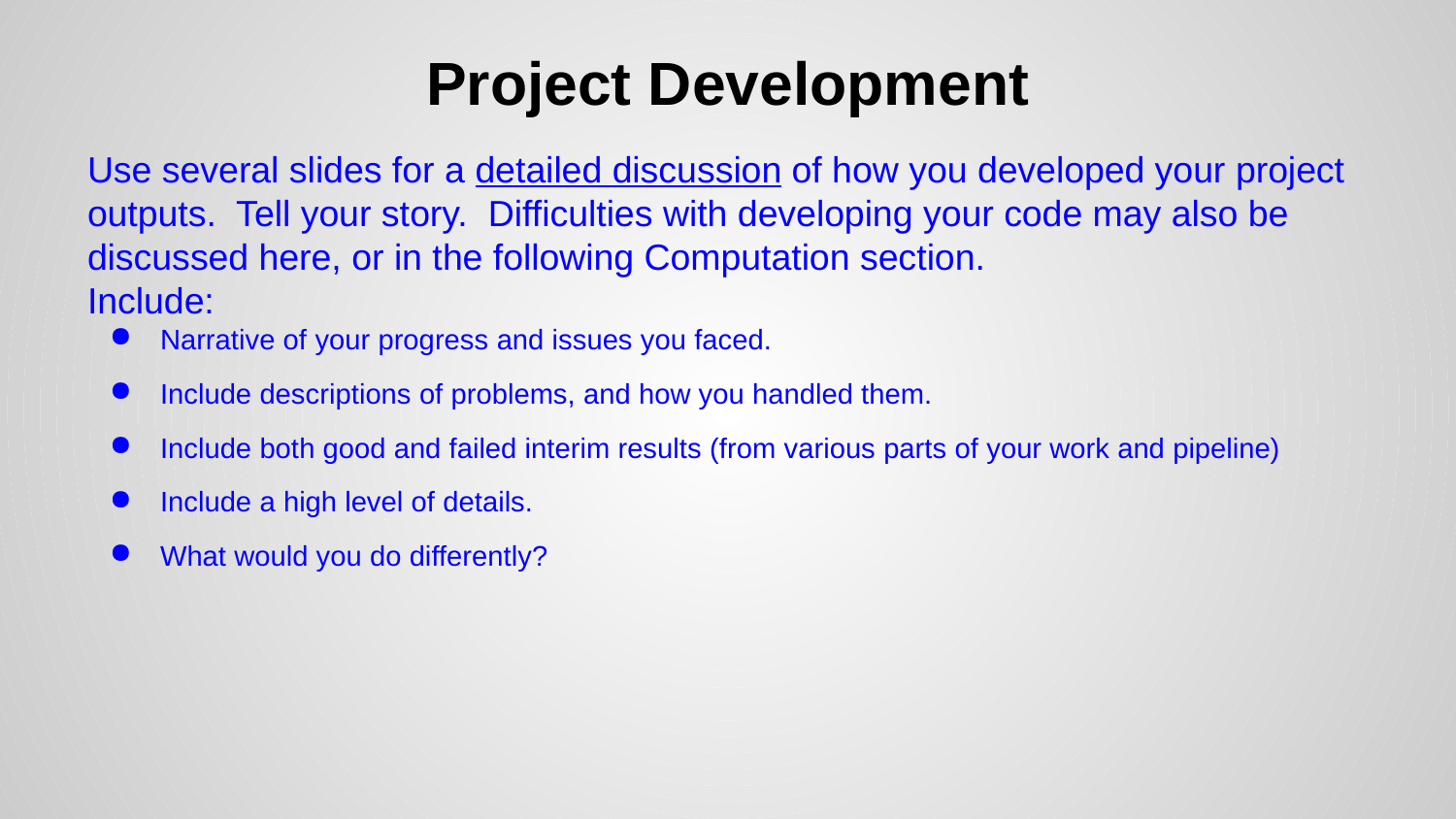

# Project Development
Use several slides for a detailed discussion of how you developed your project outputs.  Tell your story.  Difficulties with developing your code may also be discussed here, or in the following Computation section.
Include:
Narrative of your progress and issues you faced.
Include descriptions of problems, and how you handled them.
Include both good and failed interim results (from various parts of your work and pipeline)
Include a high level of details.
What would you do differently?